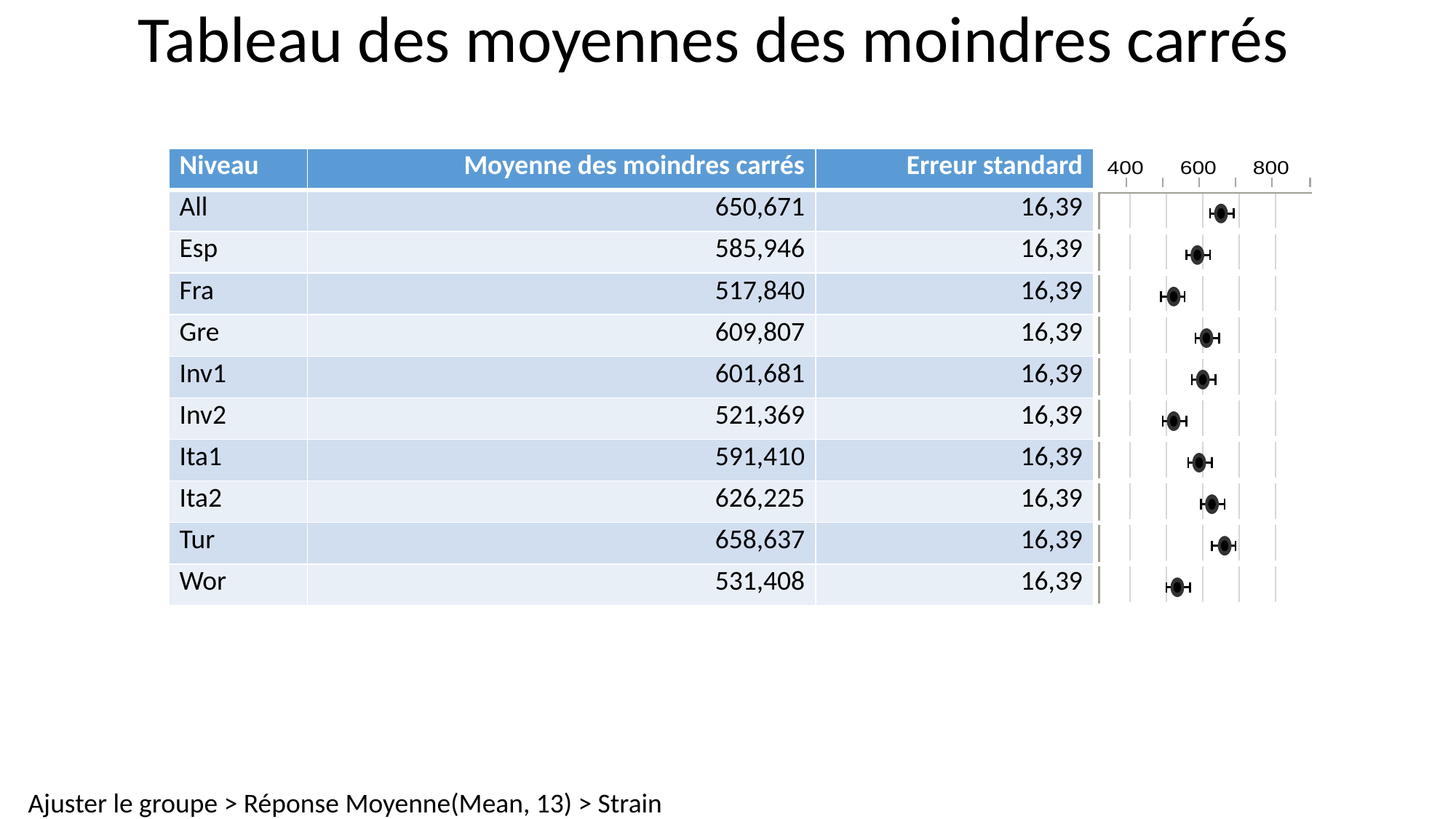

# Tableau des moyennes des moindres carrés
| Niveau | Moyenne des moindres carrés | Erreur standard |  |
| --- | --- | --- | --- |
| All | 650,671 | 16,39 |  |
| Esp | 585,946 | 16,39 |  |
| Fra | 517,840 | 16,39 |  |
| Gre | 609,807 | 16,39 |  |
| Inv1 | 601,681 | 16,39 |  |
| Inv2 | 521,369 | 16,39 |  |
| Ita1 | 591,410 | 16,39 |  |
| Ita2 | 626,225 | 16,39 |  |
| Tur | 658,637 | 16,39 |  |
| Wor | 531,408 | 16,39 |  |
Ajuster le groupe > Réponse Moyenne(Mean, 13) > Strain